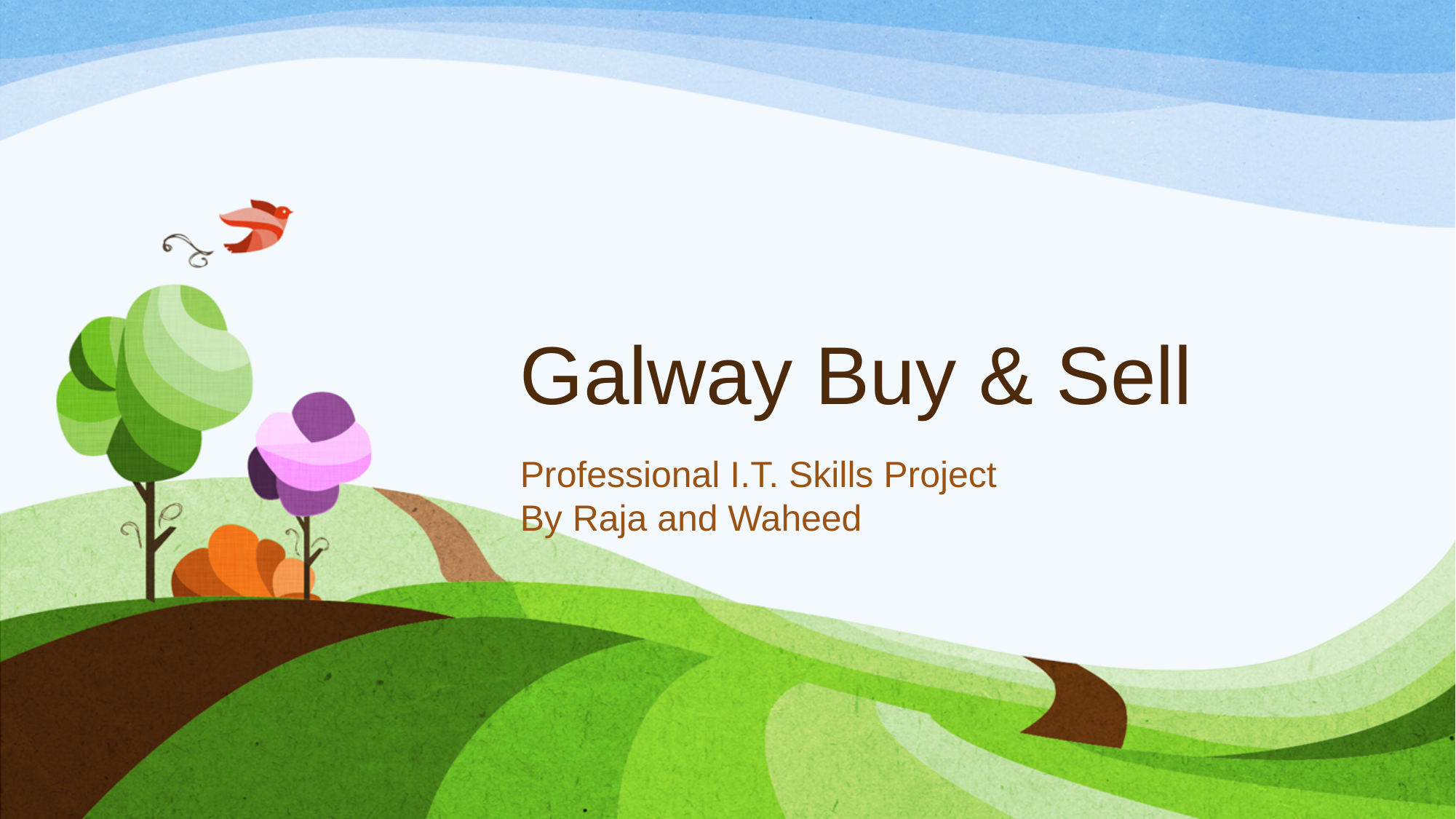

# Galway Buy & Sell
Professional I.T. Skills Project
By Raja and Waheed